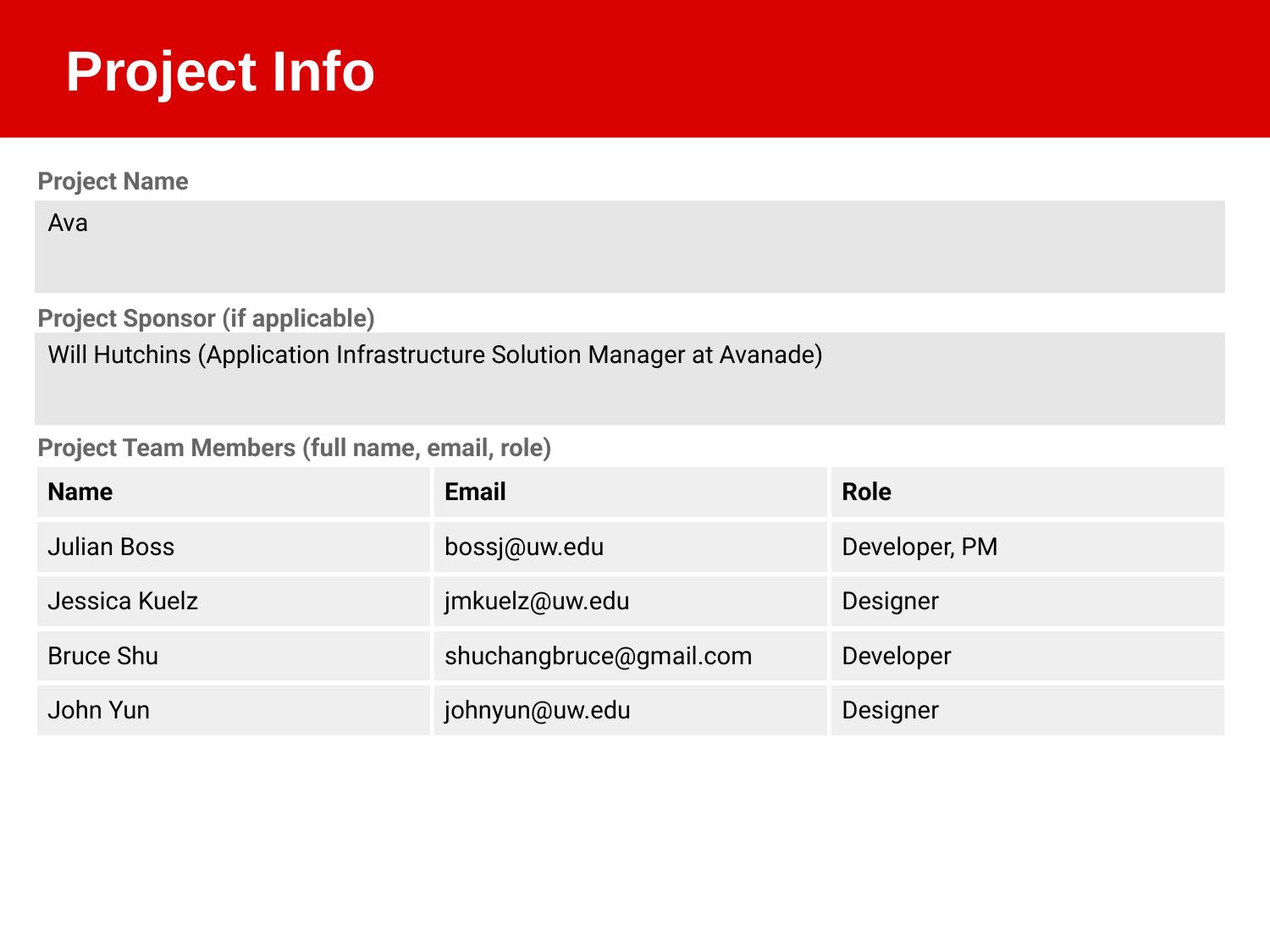

# Project Info
1
Project Name
Ava
Project Sponsor (if applicable)
Will Hutchins (Application Infrastructure Solution Manager at Avanade)
Project Team Members (full name, email, role)
| Name | Email | Role |
| --- | --- | --- |
| Julian Boss | bossj@uw.edu | Developer, PM |
| Jessica Kuelz | jmkuelz@uw.edu | Designer |
| Bruce Shu | shuchangbruce@gmail.com | Developer |
| John Yun | johnyun@uw.edu | Designer |